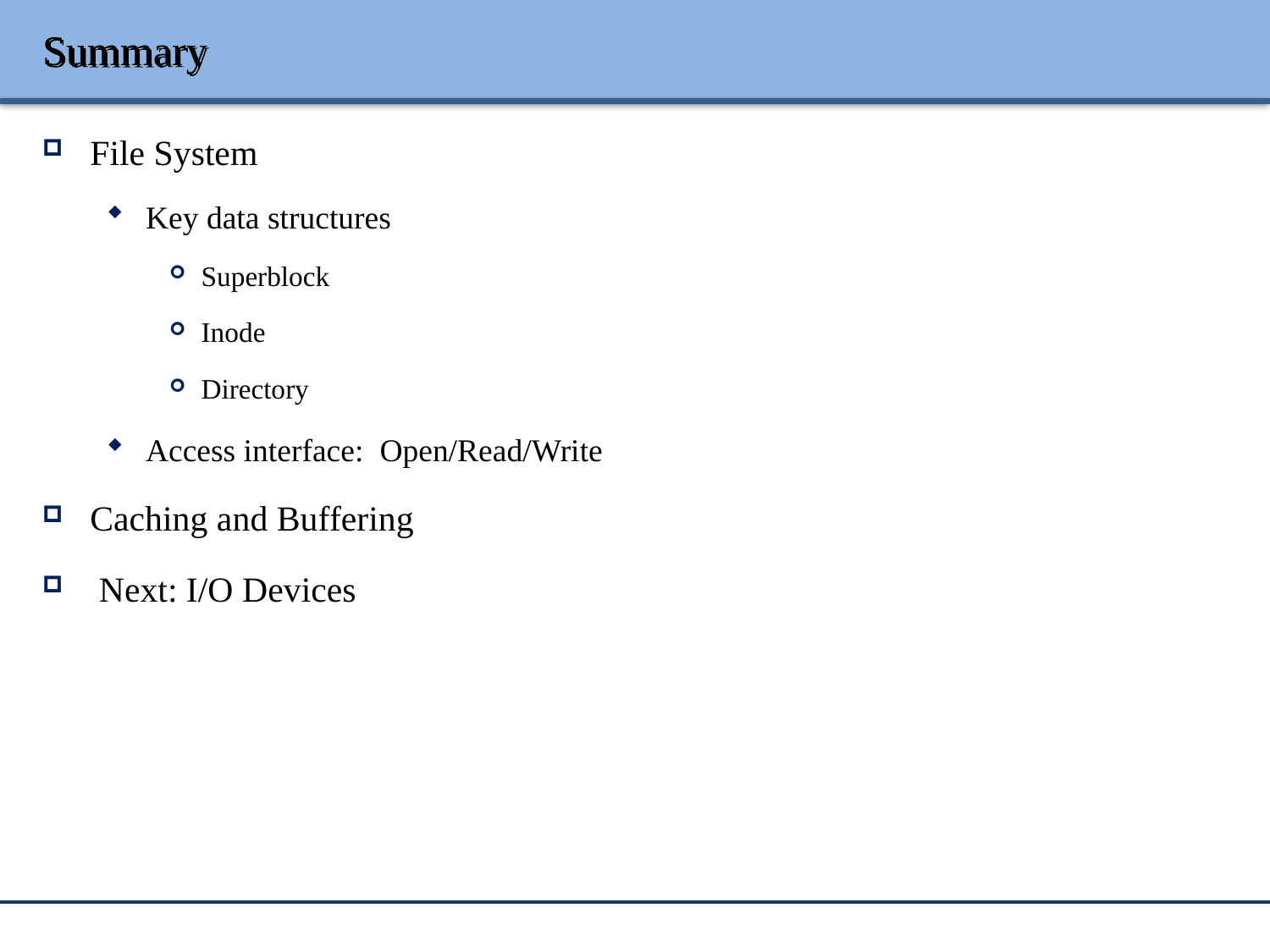

# Summary
File System
Key data structures
Superblock
Inode
Directory
Access interface:  Open/Read/Write
Caching and Buffering
 Next: I/O Devices